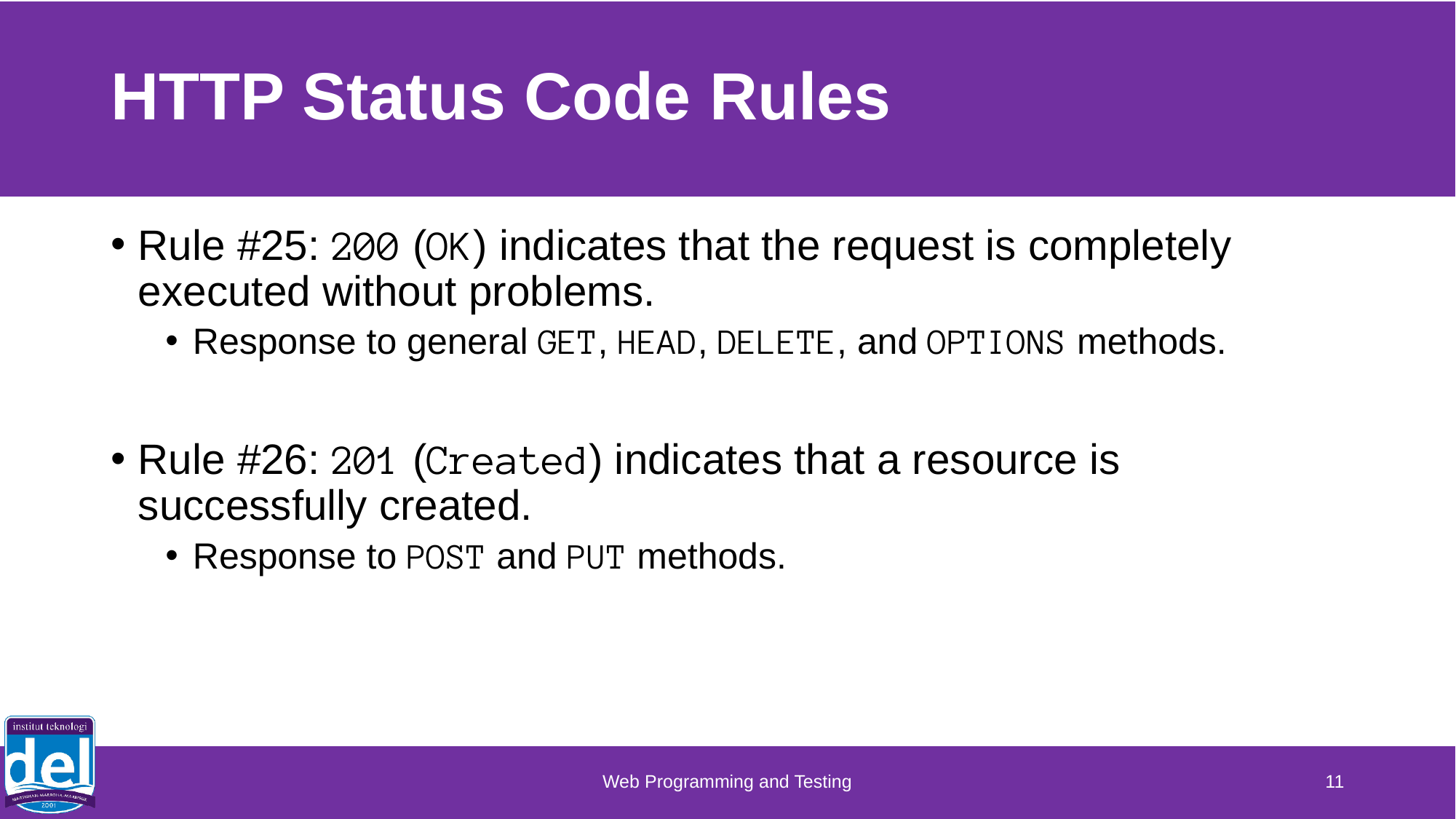

# HTTP Status Code Rules
Rule #25: 200 (OK) indicates that the request is completely
executed without problems.
Response to general GET, HEAD, DELETE, and OPTIONS methods.

Rule #26: 201 (Created) indicates that a resource is
successfully created.
Response to POST and PUT methods.
Web Programming and Testing
11